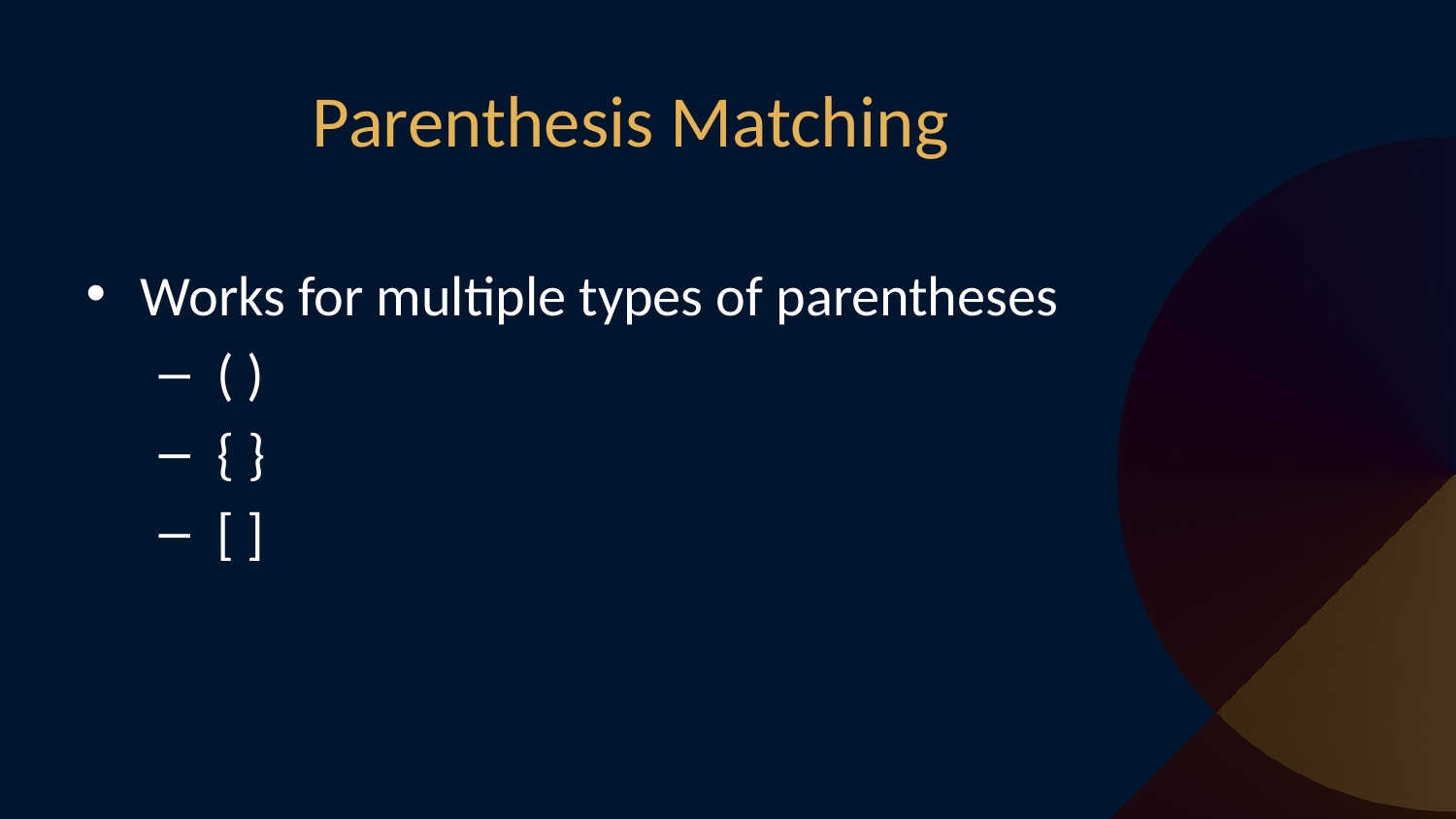

# Parenthesis Matching
Works for multiple types of parentheses
 ( )
 { }
 [ ]